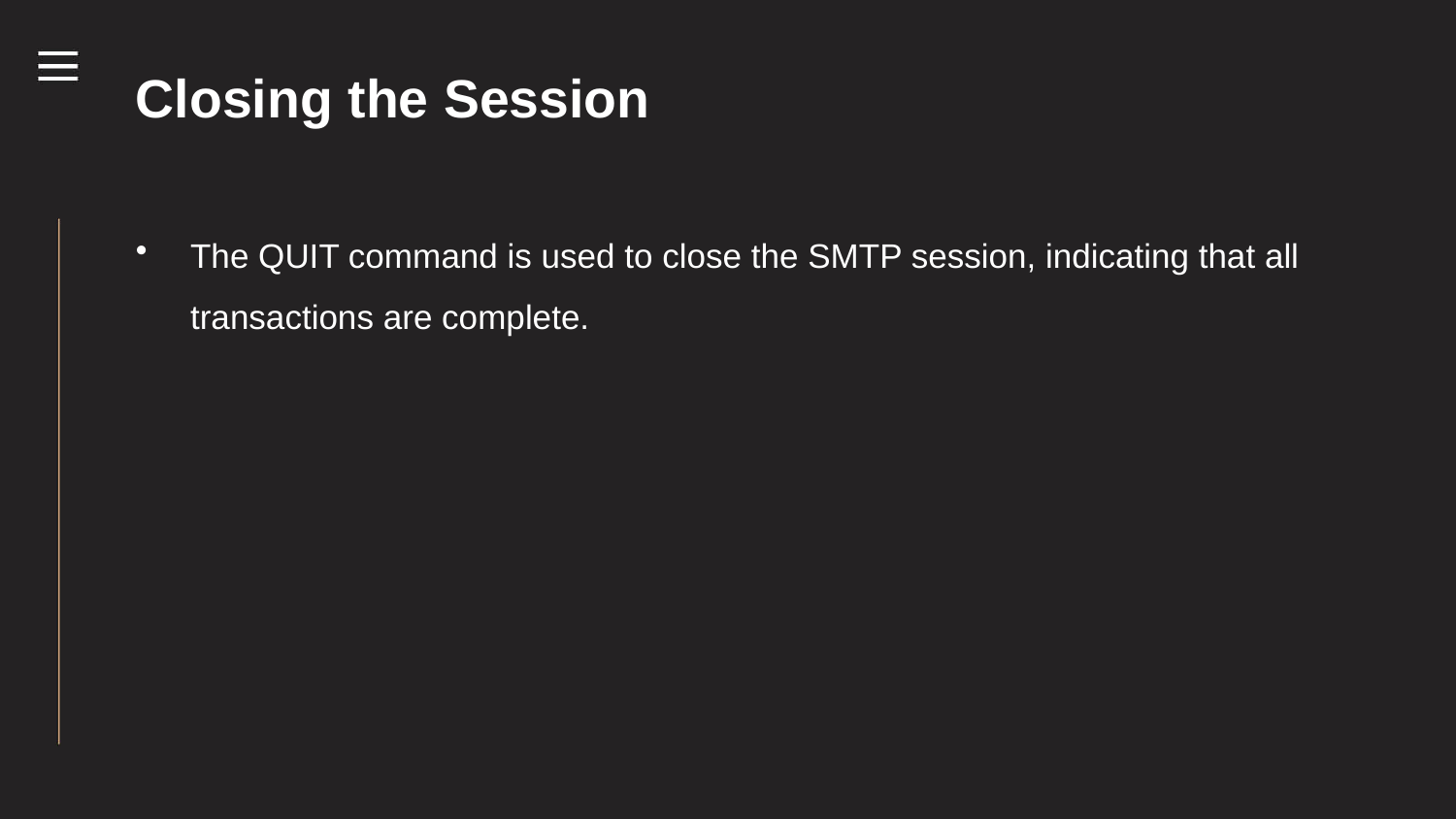

Closing the Session
The QUIT command is used to close the SMTP session, indicating that all transactions are complete.